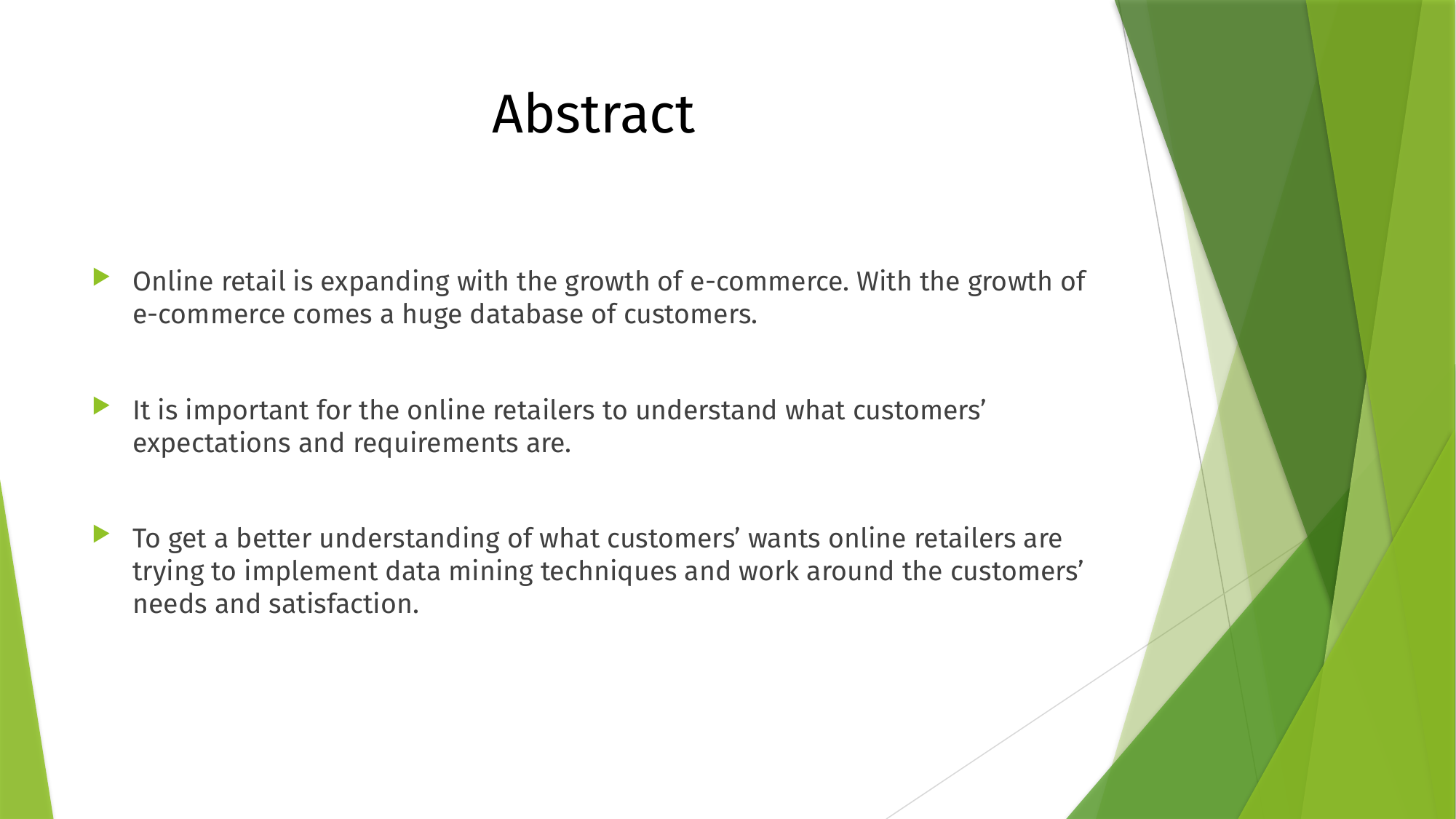

# Abstract
Online retail is expanding with the growth of e-commerce. With the growth of e-commerce comes a huge database of customers.

It is important for the online retailers to understand what customers’ expectations and requirements are.

To get a better understanding of what customers’ wants online retailers are trying to implement data mining techniques and work around the customers’ needs and satisfaction.